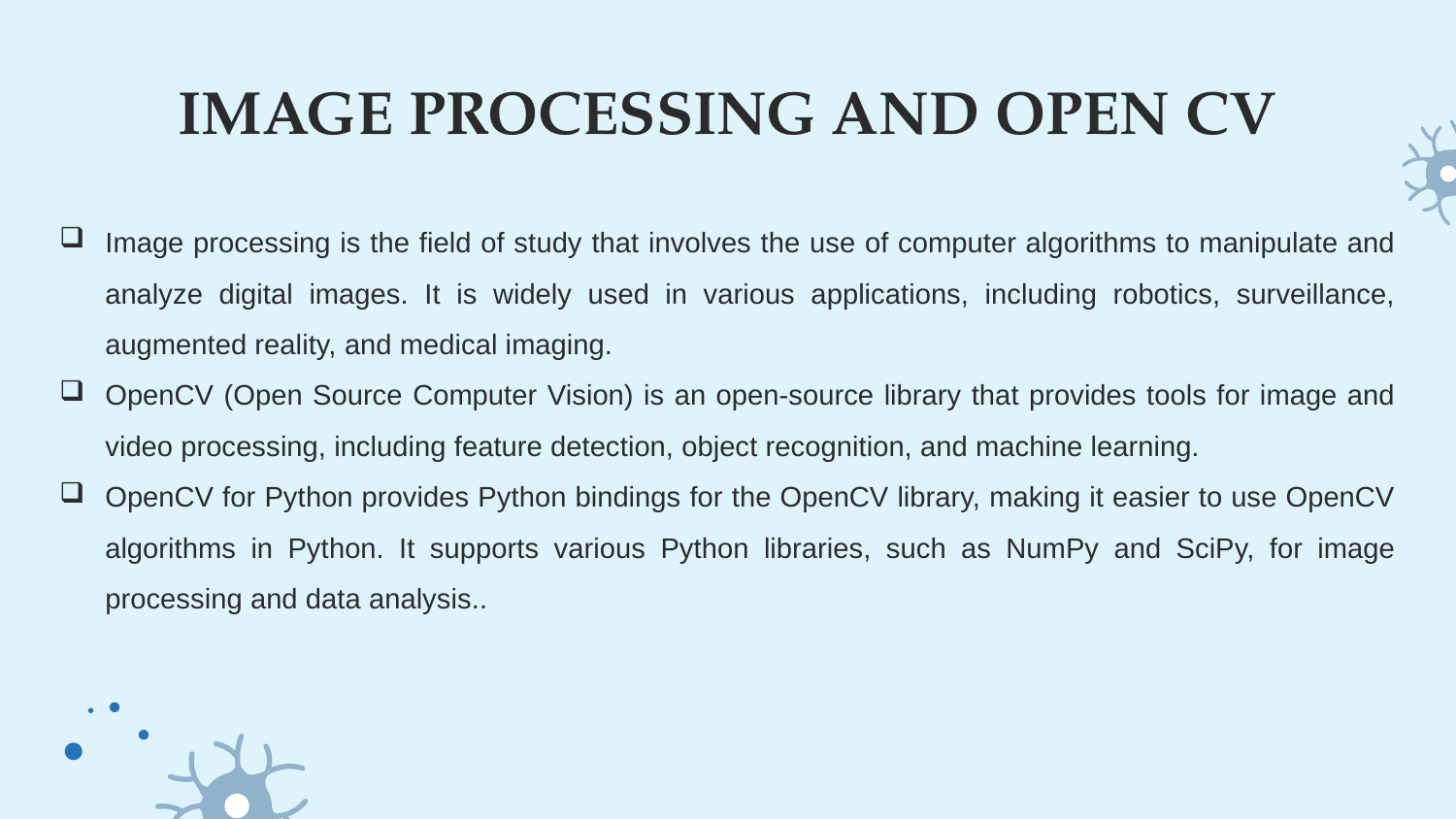

# IMAGE PROCESSING AND OPEN CV
Image processing is the field of study that involves the use of computer algorithms to manipulate and analyze digital images. It is widely used in various applications, including robotics, surveillance, augmented reality, and medical imaging.
OpenCV (Open Source Computer Vision) is an open-source library that provides tools for image and video processing, including feature detection, object recognition, and machine learning.
OpenCV for Python provides Python bindings for the OpenCV library, making it easier to use OpenCV algorithms in Python. It supports various Python libraries, such as NumPy and SciPy, for image processing and data analysis..